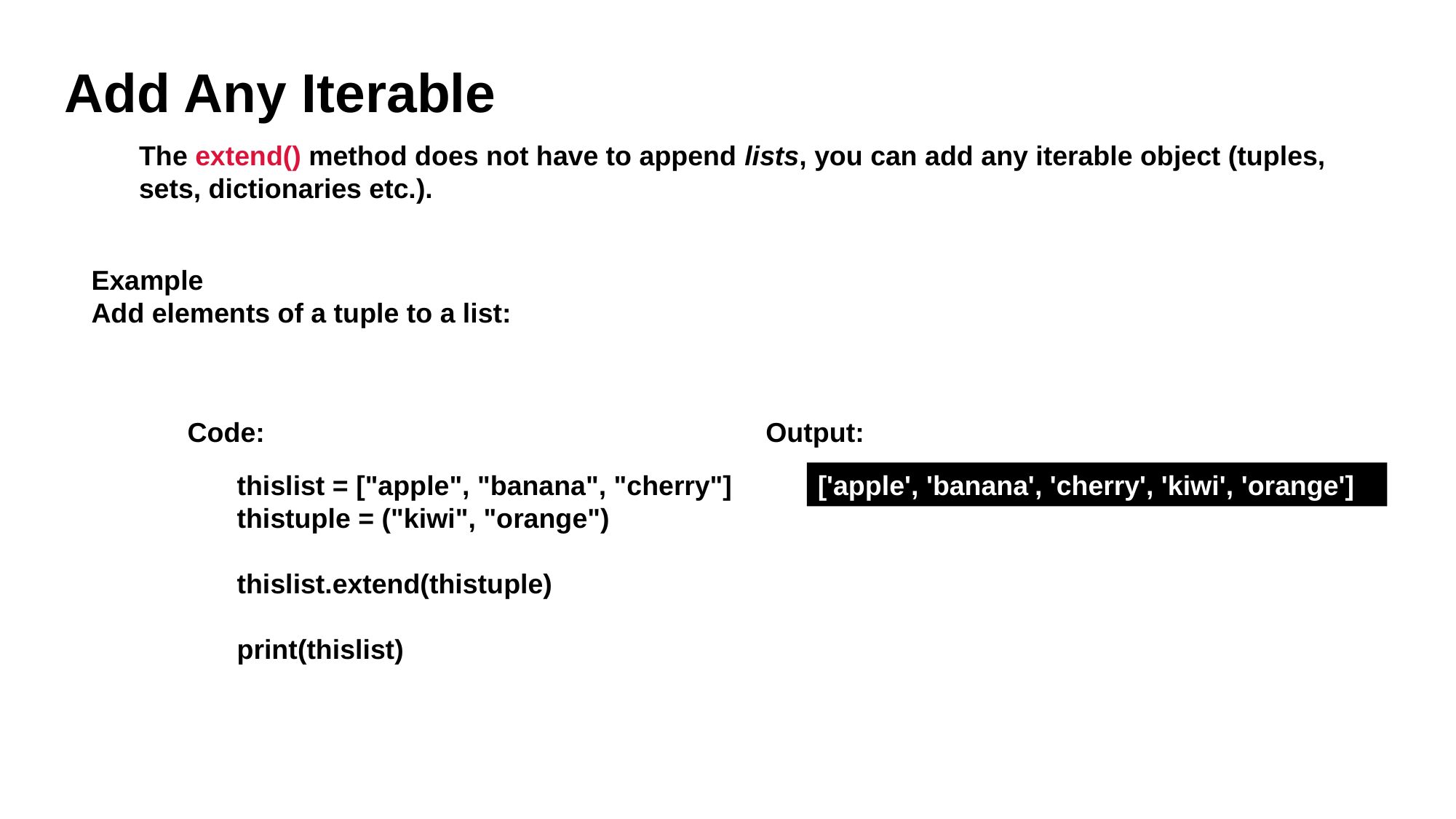

Add Any Iterable
The extend() method does not have to append lists, you can add any iterable object (tuples, sets, dictionaries etc.).
Example
Add elements of a tuple to a list:
Code:
Output:
thislist = ["apple", "banana", "cherry"]
thistuple = ("kiwi", "orange")

thislist.extend(thistuple)

print(thislist)
['apple', 'banana', 'cherry', 'kiwi', 'orange']